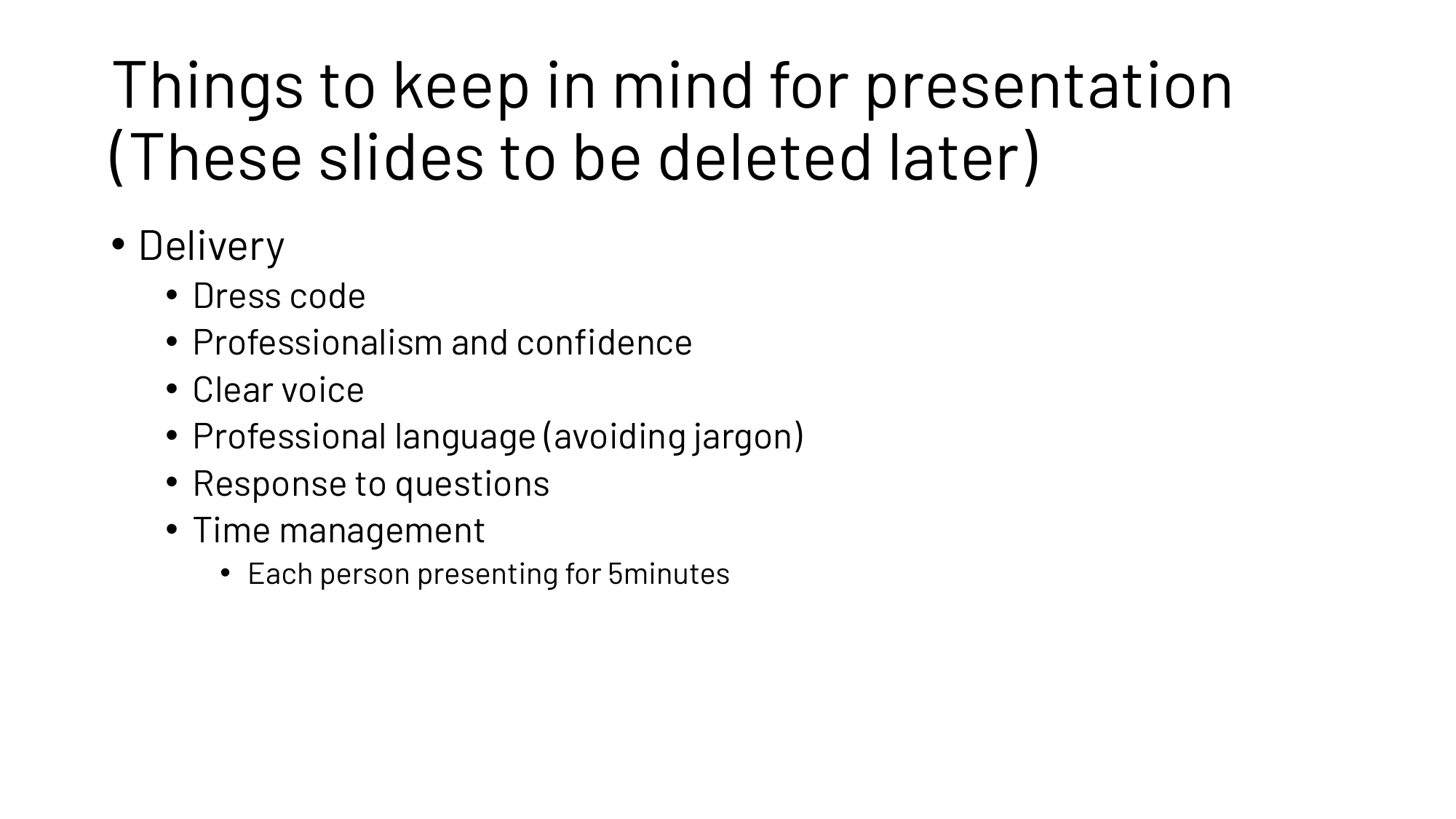

# Things to keep in mind for presentation (These slides to be deleted later)
Delivery
Dress code
Professionalism and confidence
Clear voice
Professional language (avoiding jargon)
Response to questions
Time management
Each person presenting for 5minutes